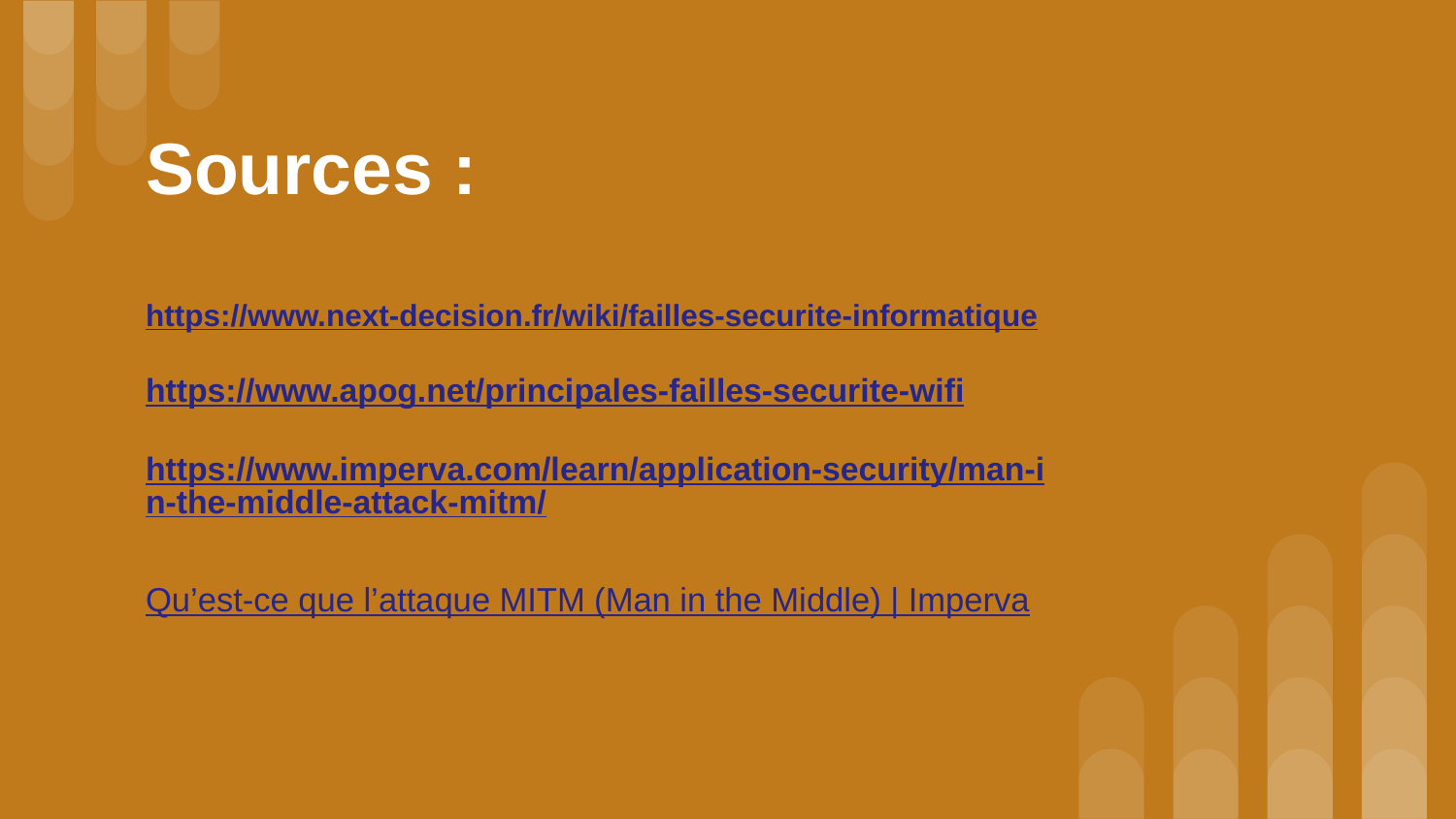

# Sources :

https://www.next-decision.fr/wiki/failles-securite-informatique

https://www.apog.net/principales-failles-securite-wifi

https://www.imperva.com/learn/application-security/man-in-the-middle-attack-mitm/

Qu’est-ce que l’attaque MITM (Man in the Middle) | Imperva